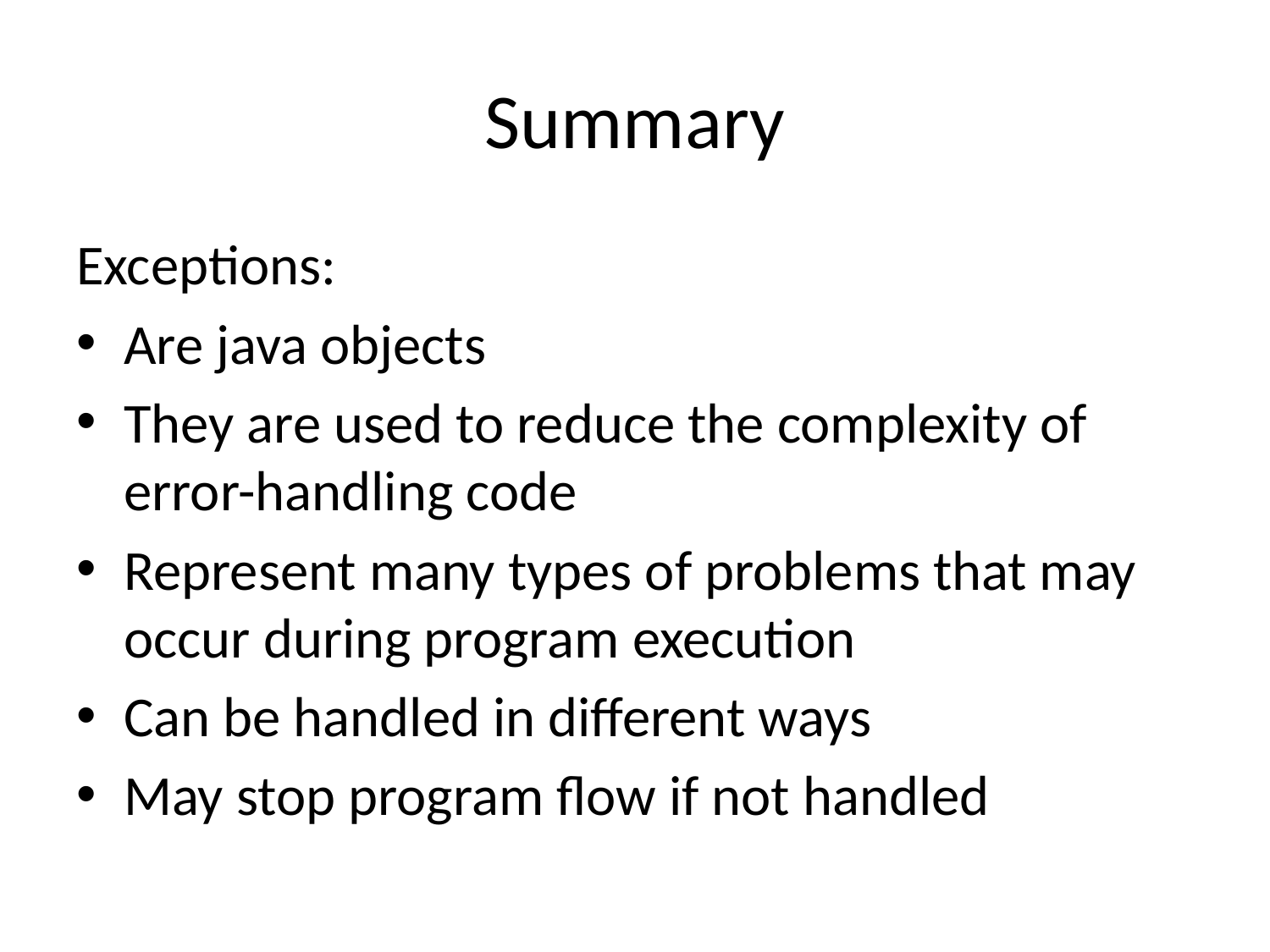

# Summary
Exceptions:
Are java objects
They are used to reduce the complexity of error-handling code
Represent many types of problems that may occur during program execution
Can be handled in different ways
May stop program flow if not handled